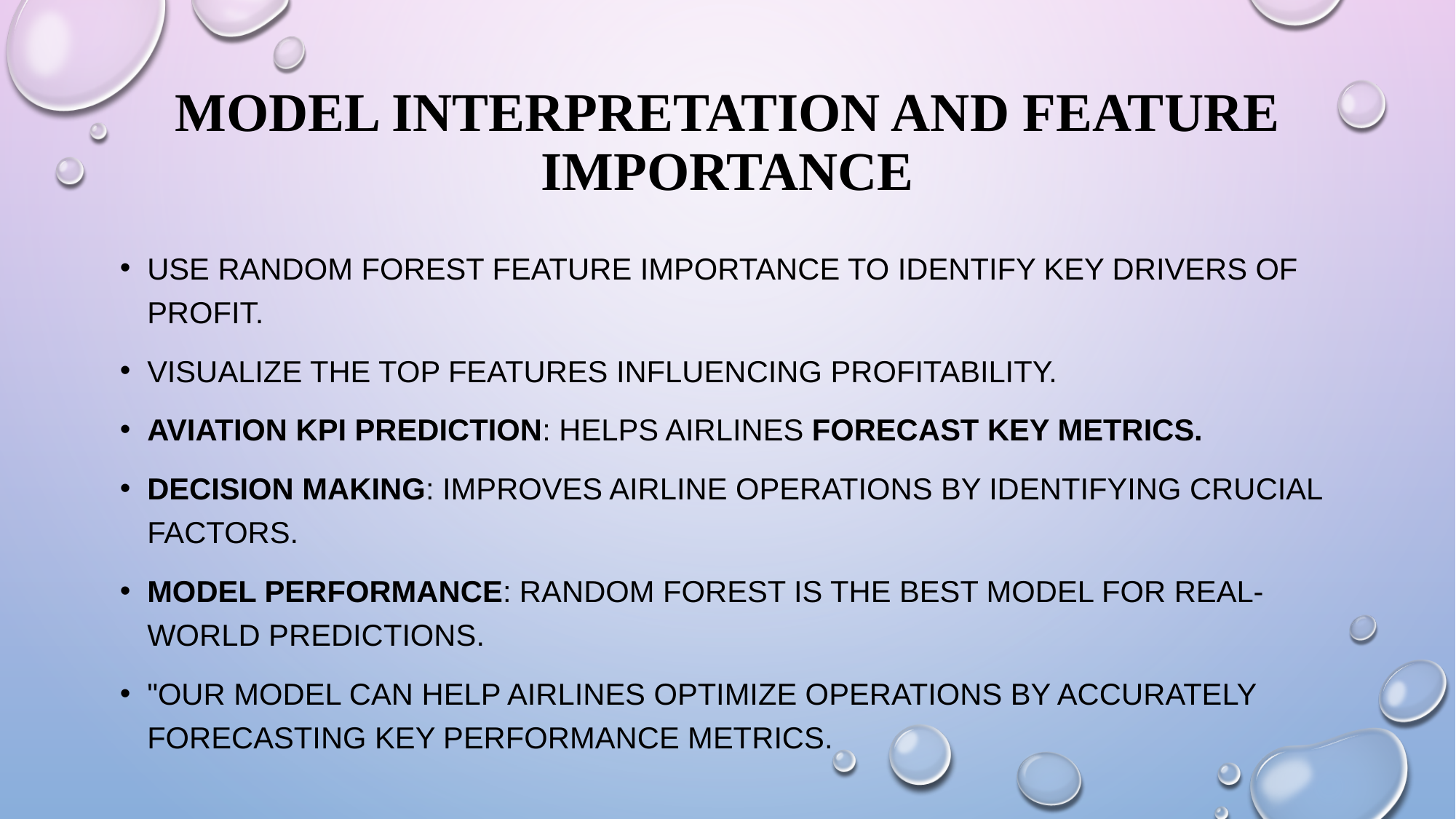

# Model Interpretation and Feature Importance
Use Random Forest feature importance to identify key drivers of profit.
Visualize the top features influencing profitability.
Aviation KPI Prediction: Helps airlines forecast key metrics.
Decision Making: Improves airline operations by identifying crucial factors.
Model Performance: Random Forest is the best model for real-world predictions.
"Our model can help airlines optimize operations by accurately forecasting key performance metrics.